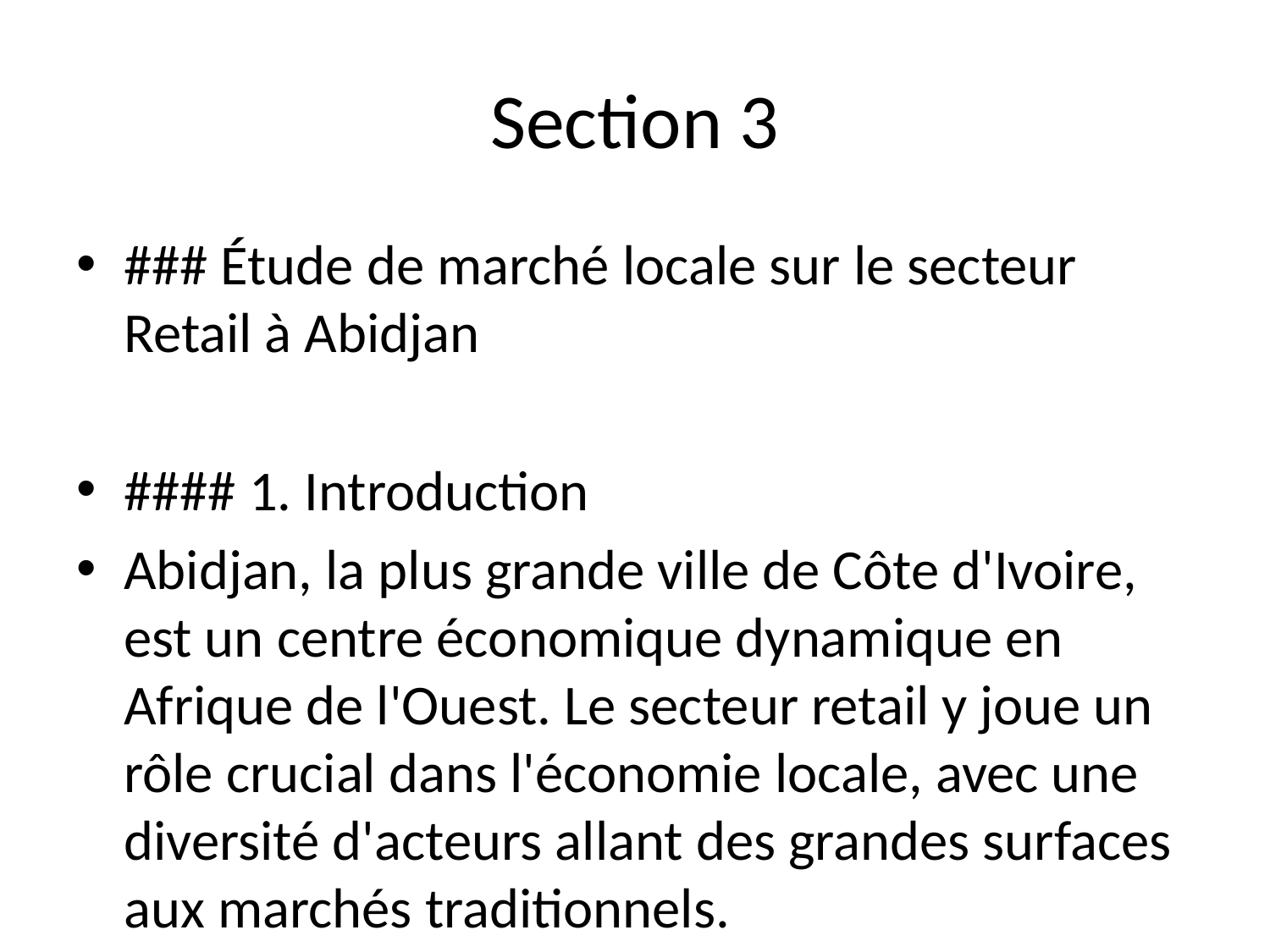

# Section 3
### Étude de marché locale sur le secteur Retail à Abidjan

#### 1. Introduction
Abidjan, la plus grande ville de Côte d'Ivoire, est un centre économique dynamique en Afrique de l'Ouest. Le secteur retail y joue un rôle crucial dans l'économie locale, avec une diversité d'acteurs allant des grandes surfaces aux marchés traditionnels.

#### 2. Données chiffrées

- **Taille du marché** : En 2022, le marché du retail à Abidjan était estimé à environ 1,5 milliard d'euros, avec une croissance annuelle de 8% prévue pour les prochaines années.
- **Population** : Abidjan compte environ 5 millions d'habitants, avec une classe moyenne en expansion, représentant une opportunité de consommation significative.
- **Canaux de distribution** : Les grandes surfaces (supermarchés et hypermarchés) représentent environ 25% du marché, tandis que les marchés traditionnels et les boutiques de proximité dominent encore le paysage du retail avec 75%.

#### 3. Tendances locales

- **Digitalisation** : L'essor d